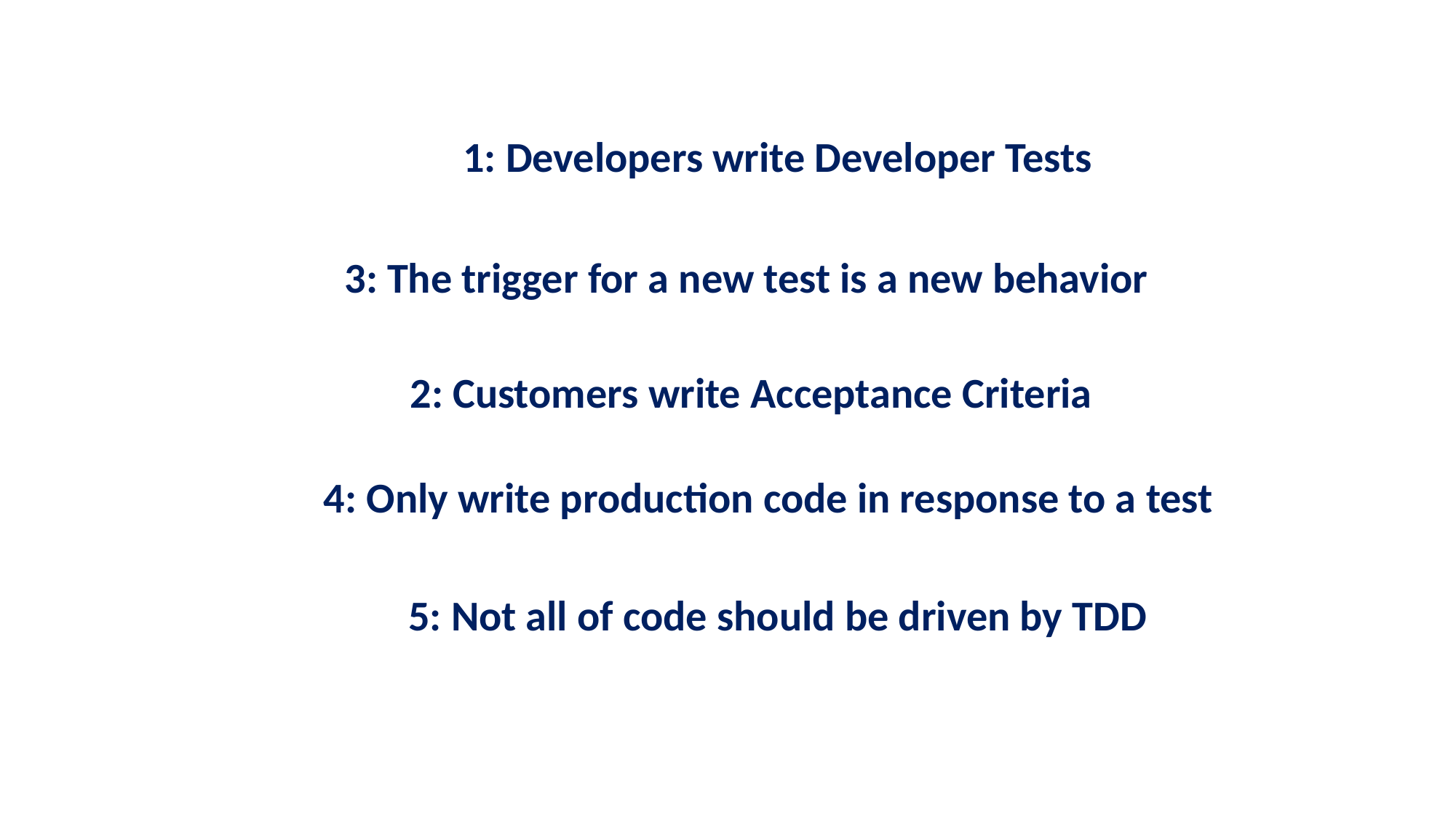

1: Developers write Developer Tests
3: The trigger for a new test is a new behavior
2: Customers write Acceptance Criteria
4: Only write production code in response to a test
5: Not all of code should be driven by TDD